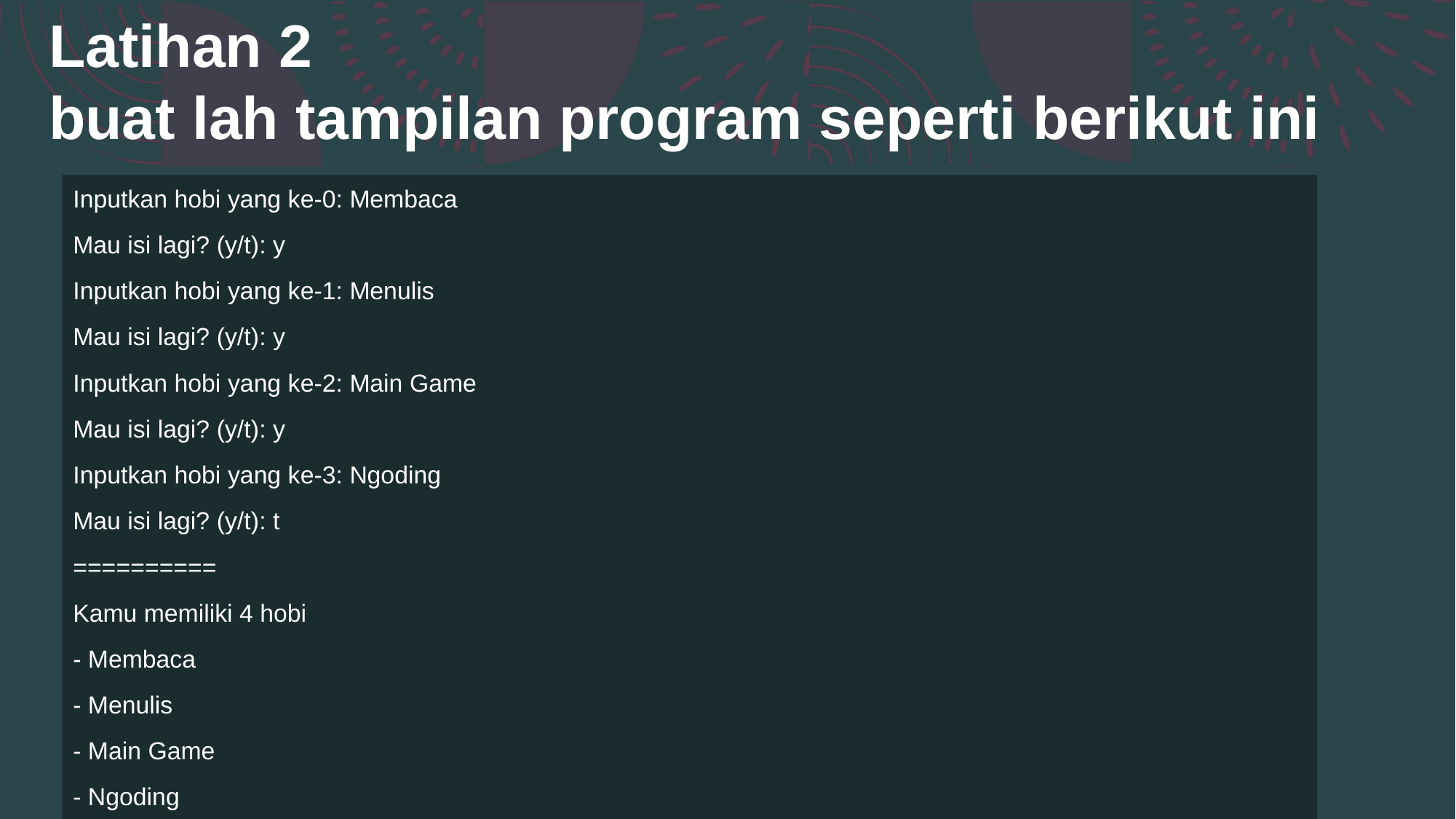

# Latihan 2 buat lah tampilan program seperti berikut ini
Inputkan hobi yang ke-0: Membaca
Mau isi lagi? (y/t): y
Inputkan hobi yang ke-1: Menulis
Mau isi lagi? (y/t): y
Inputkan hobi yang ke-2: Main Game
Mau isi lagi? (y/t): y
Inputkan hobi yang ke-3: Ngoding
Mau isi lagi? (y/t): t
==========
Kamu memiliki 4 hobi
- Membaca
- Menulis
- Main Game
- Ngoding